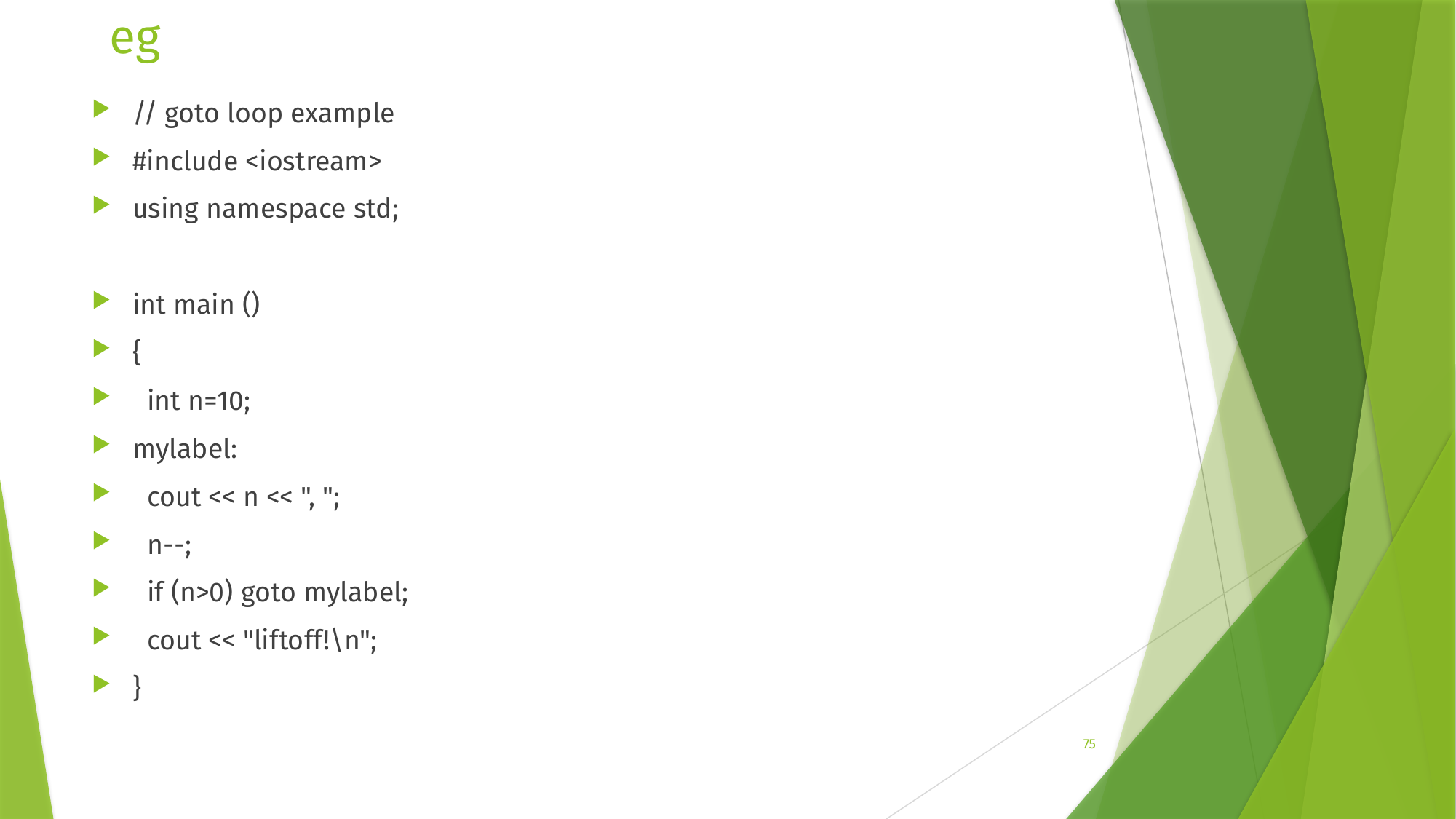

# eg
// goto loop example
#include <iostream>
using namespace std;

int main ()
{
  int n=10;
mylabel:
  cout << n << ", ";
  n--;
  if (n>0) goto mylabel;
  cout << "liftoff!\n";
}
75